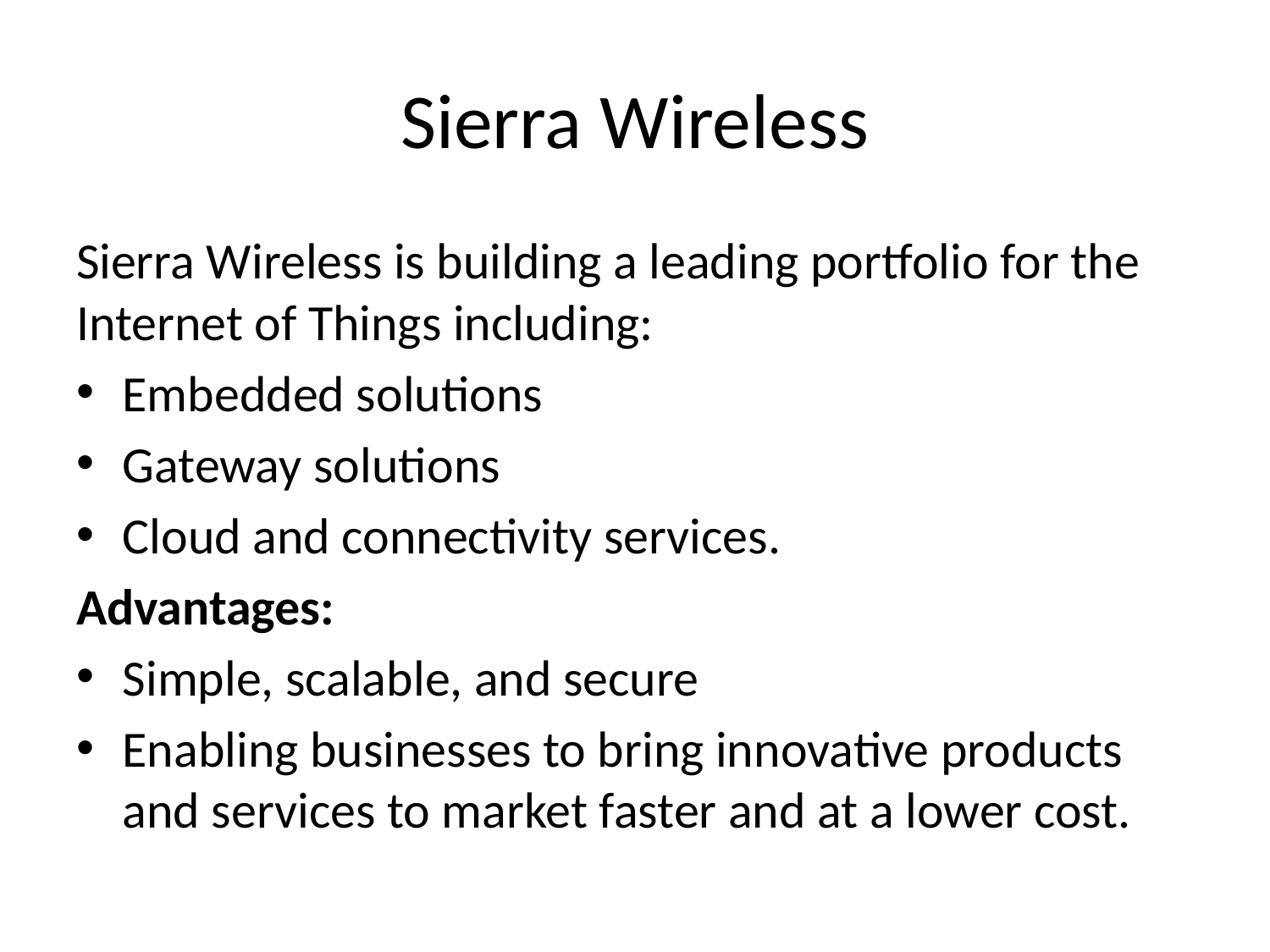

# Sierra Wireless
Sierra Wireless is building a leading portfolio for the Internet of Things including:
Embedded solutions
Gateway solutions
Cloud and connectivity services.
Advantages:
Simple, scalable, and secure
Enabling businesses to bring innovative products and services to market faster and at a lower cost.